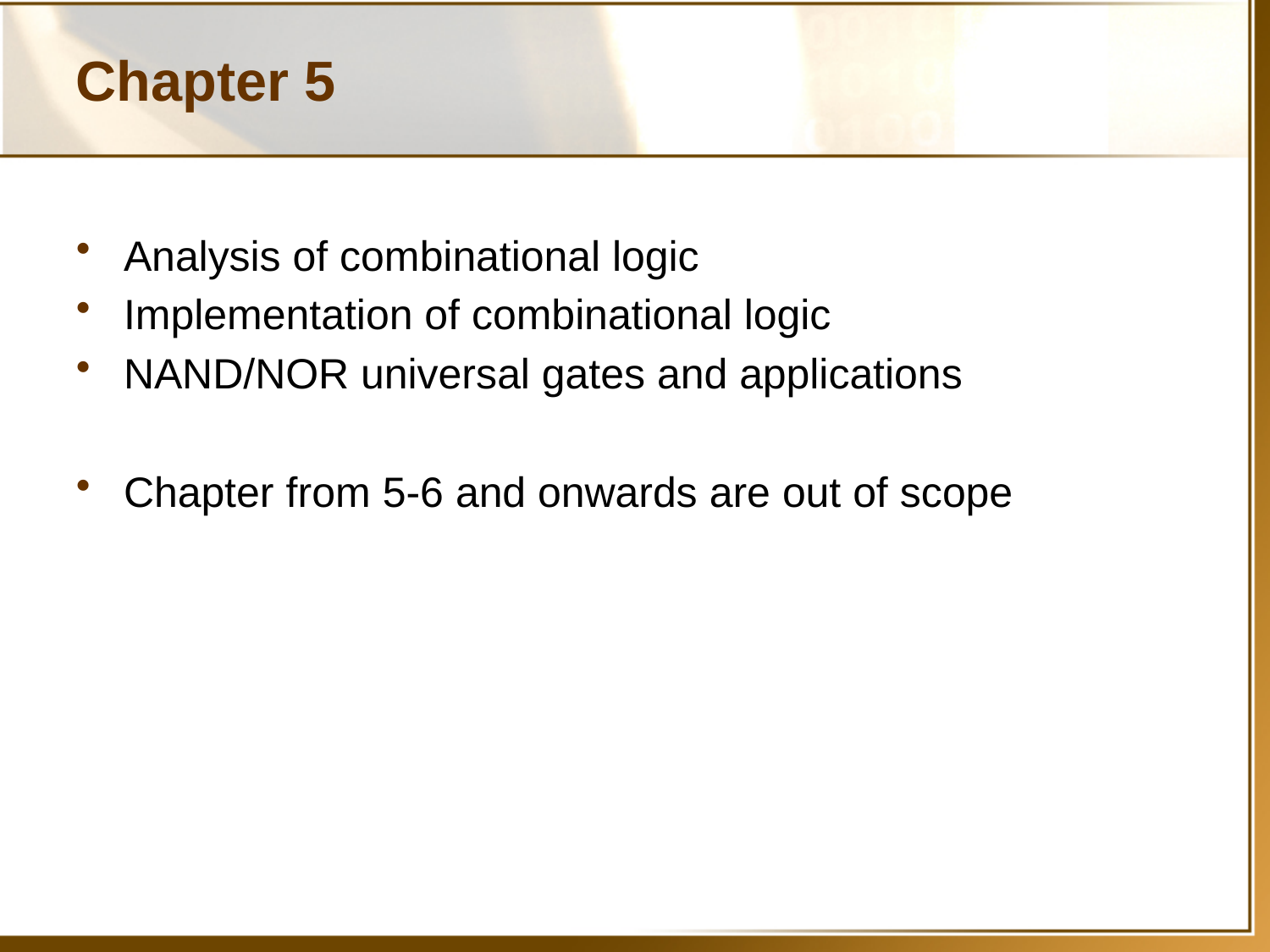

# Chapter 5
Analysis of combinational logic
Implementation of combinational logic
NAND/NOR universal gates and applications

Chapter from 5-6 and onwards are out of scope